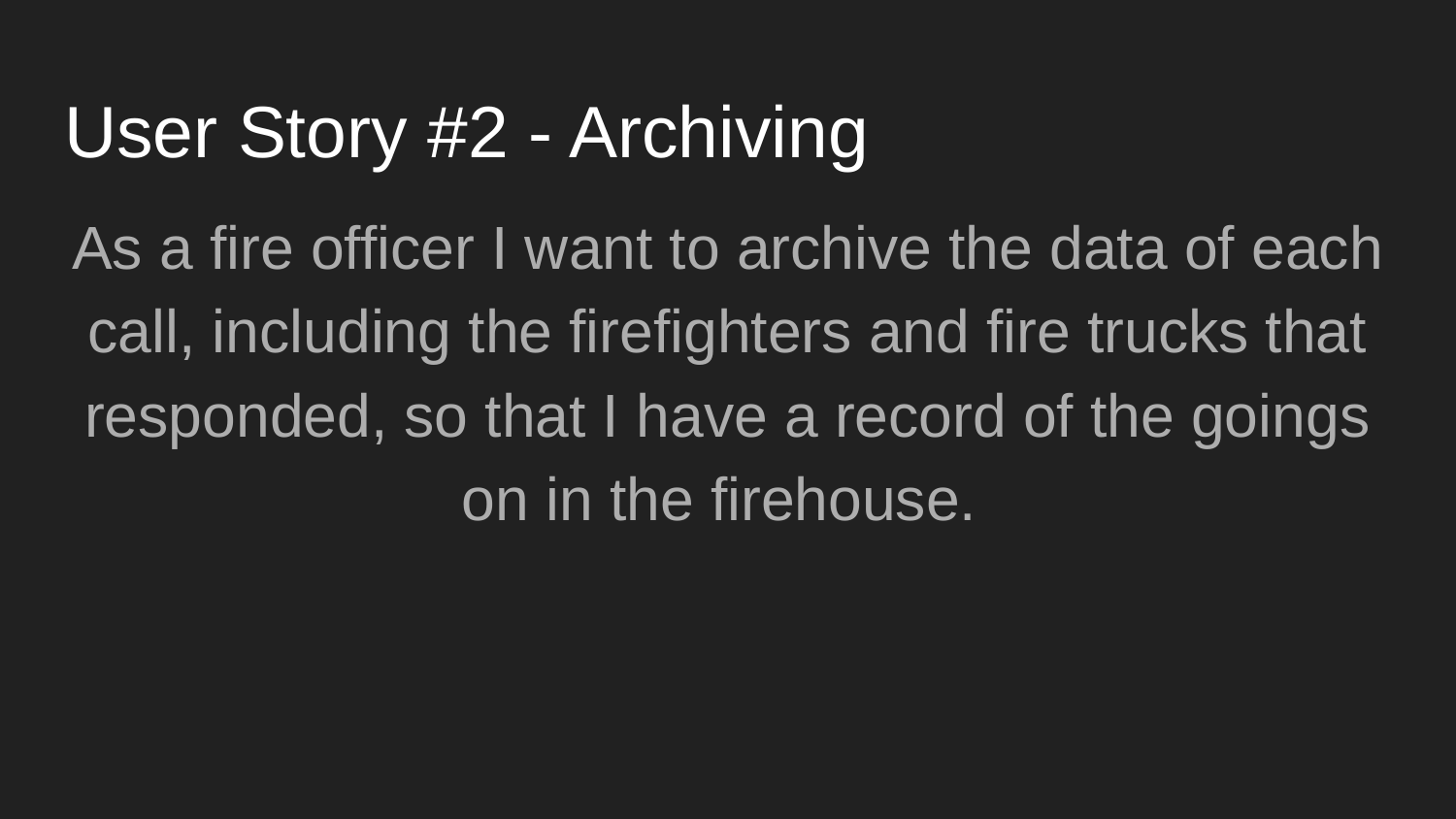

# User Story #2 - Archiving
As a fire officer I want to archive the data of each call, including the firefighters and fire trucks that responded, so that I have a record of the goings on in the firehouse.